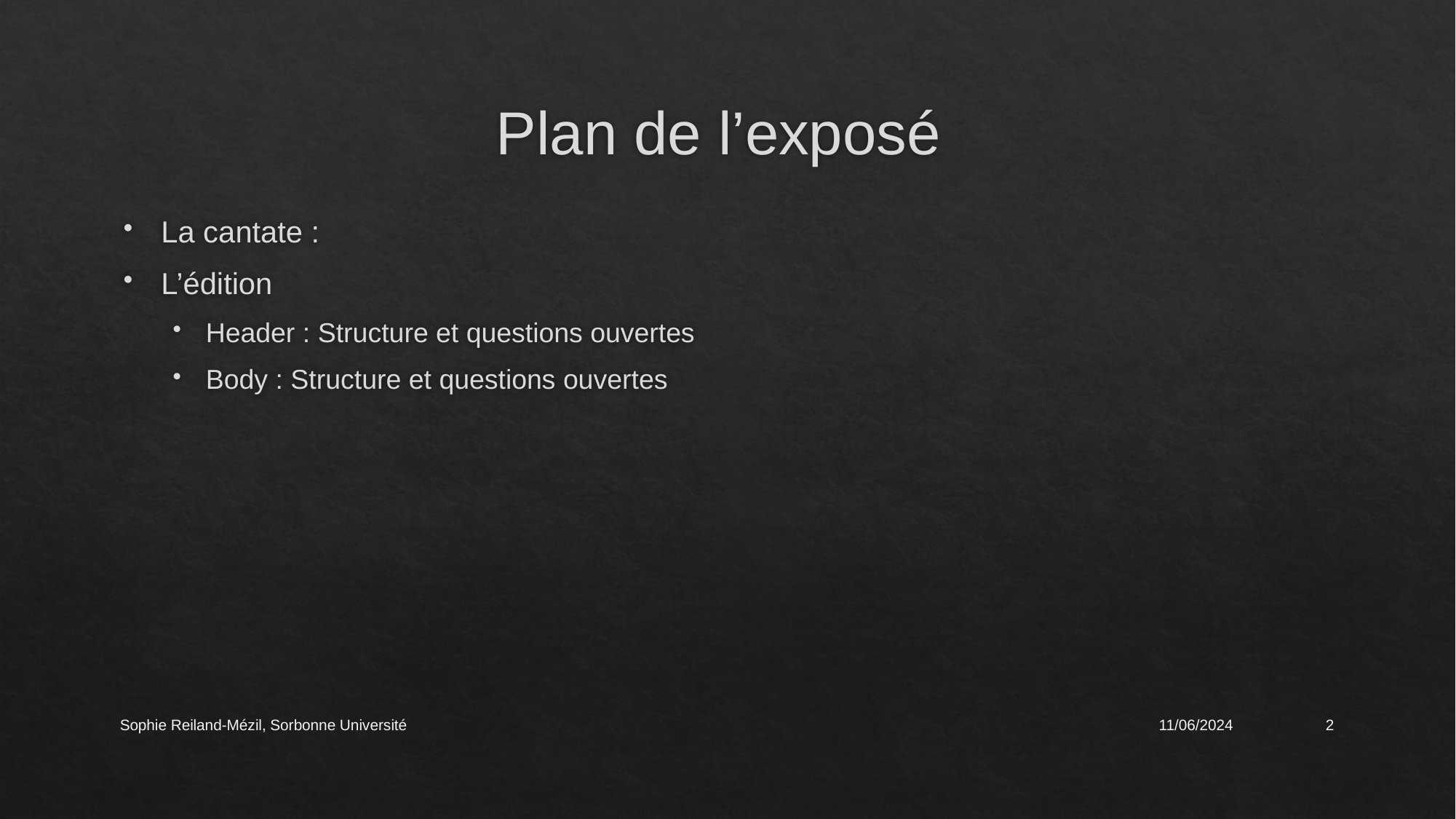

# Plan de l’exposé
La cantate :
L’édition
Header : Structure et questions ouvertes
Body : Structure et questions ouvertes
Sophie Reiland-Mézil, Sorbonne Université
11/06/2024
2